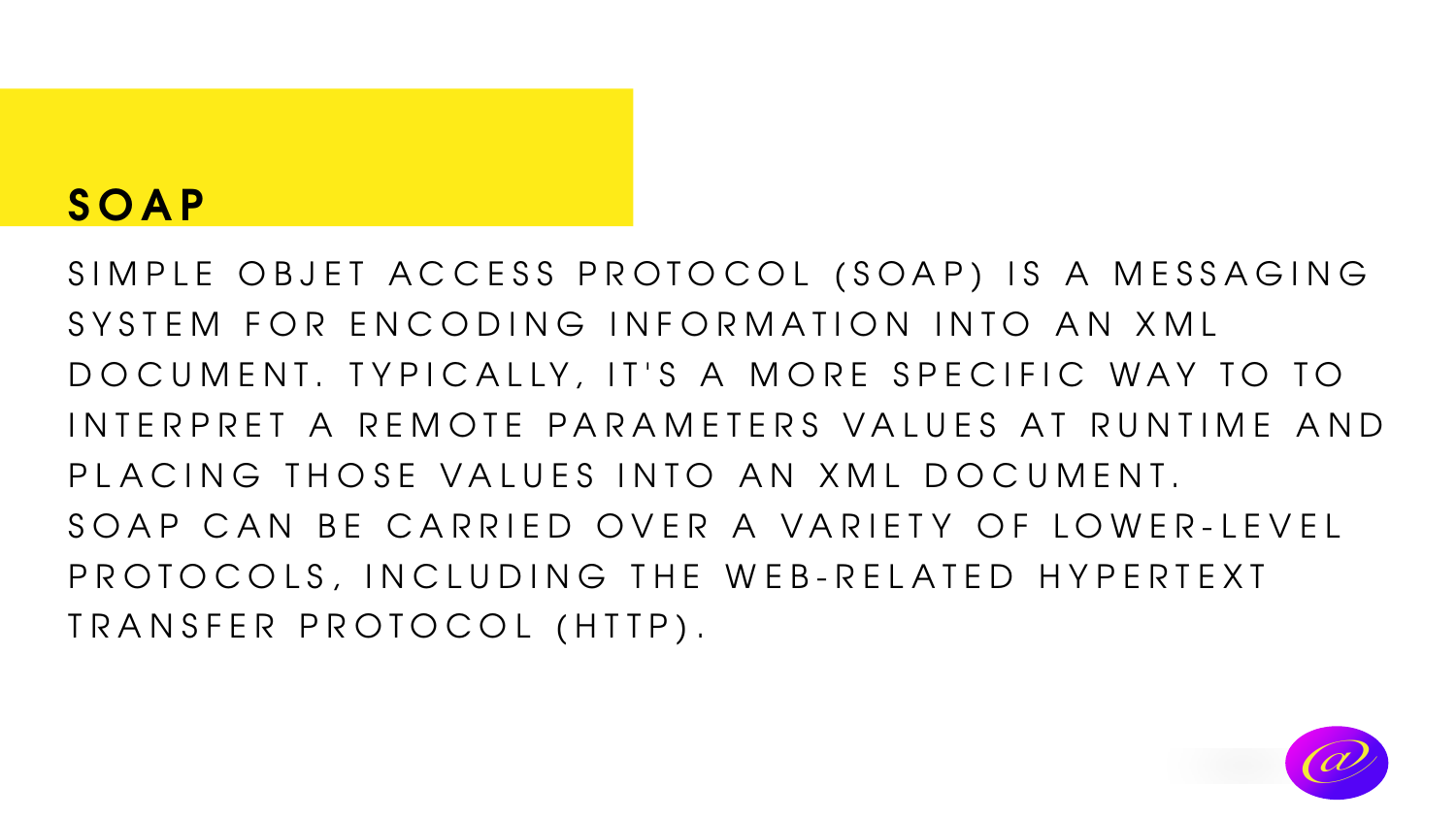

# SOAP
SIMPLE OBJET ACCESS PROTOCOL (SOAP) IS A messaging system for encoding information into an xml document. Typically, it's a more specific way to to interpret a remote parameters values at runtime and placing those values into an xml document. SOAP can be carried over a variety of lower-level protocols, including the web-related Hypertext Transfer Protocol (HTTP).